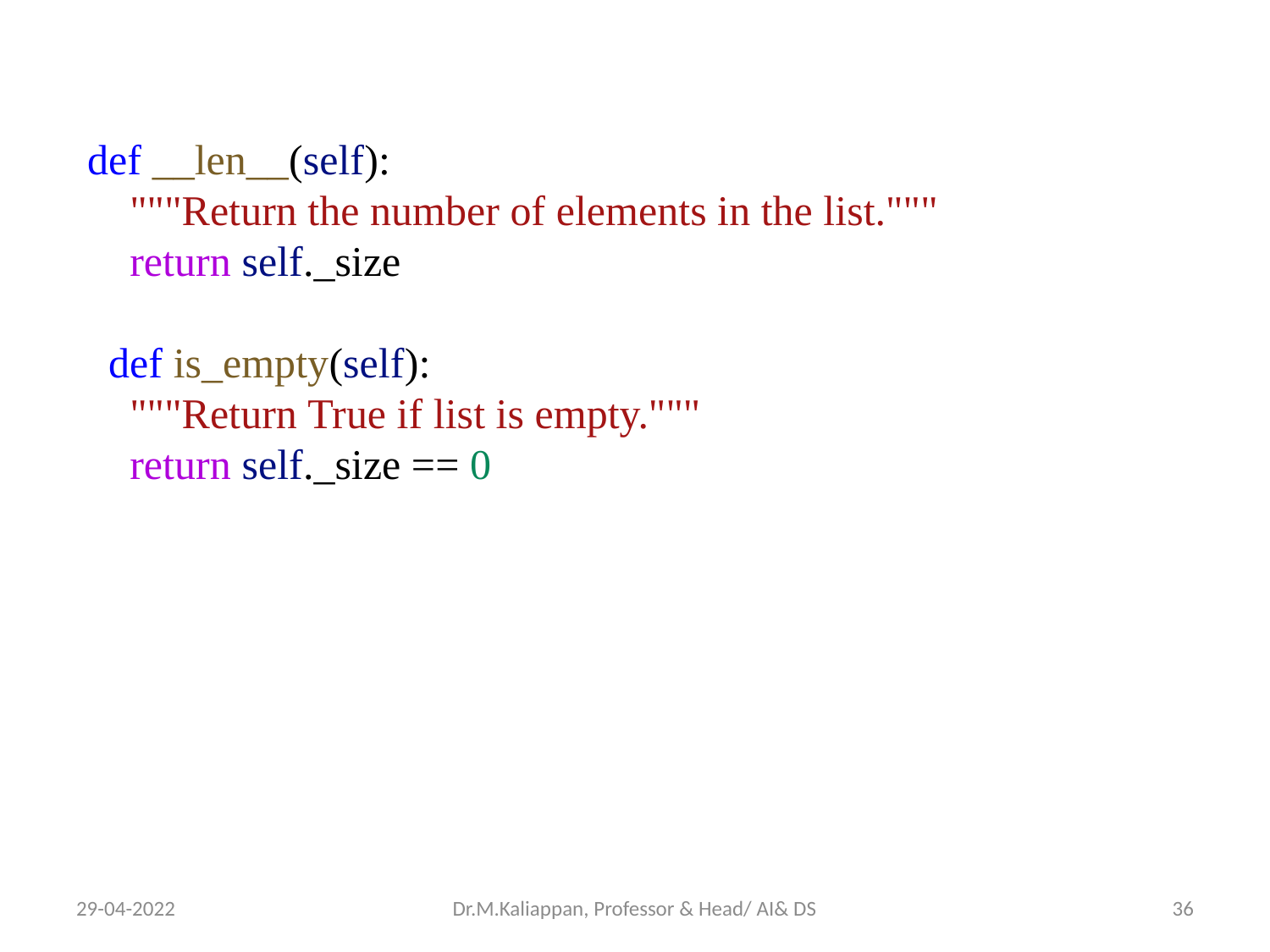

def __len__(self):
    """Return the number of elements in the list."""
    return self._size
  def is_empty(self):
    """Return True if list is empty."""
    return self._size == 0
29-04-2022
Dr.M.Kaliappan, Professor & Head/ AI& DS
36